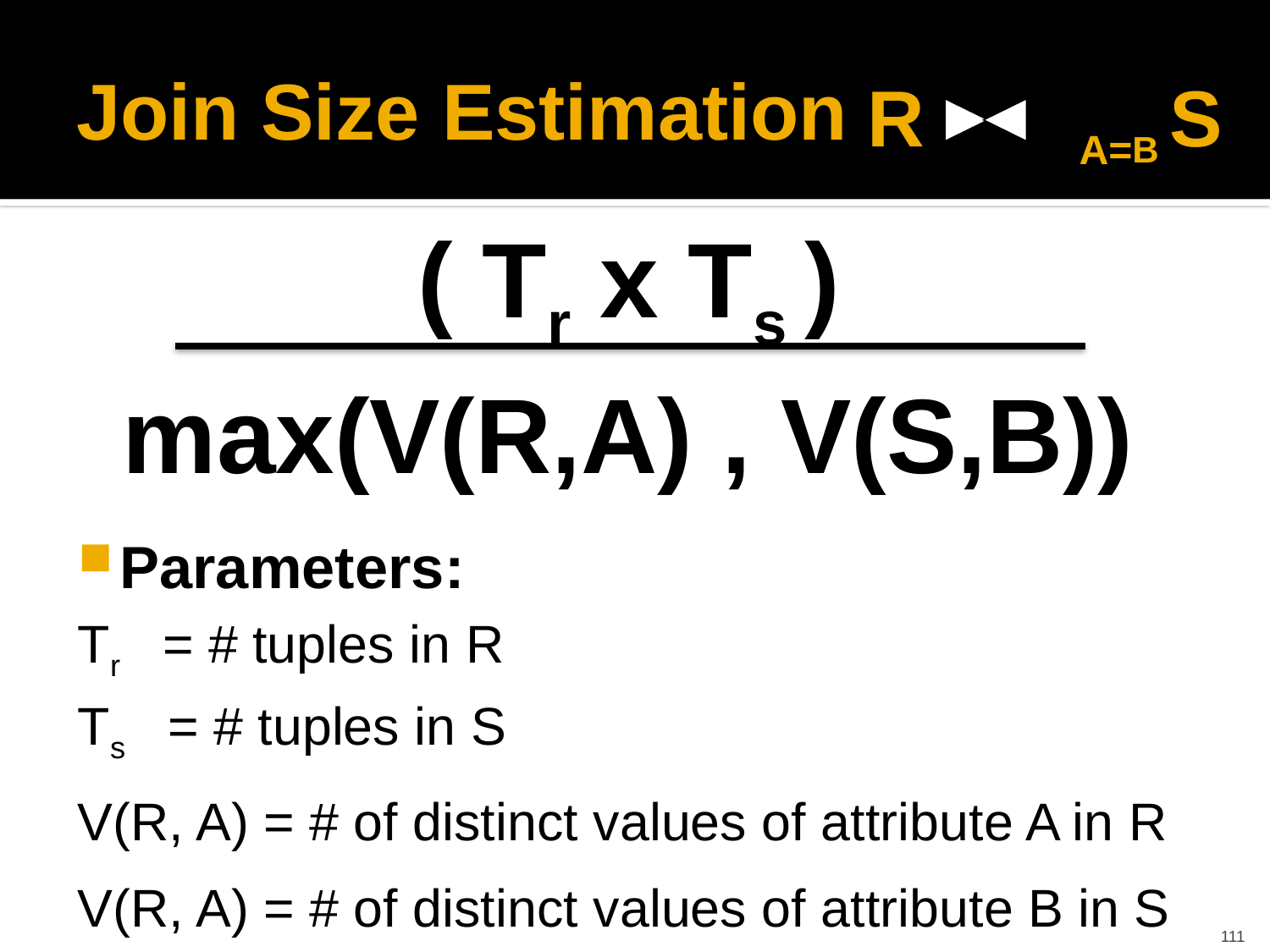

# Join Size Estimation
R       A=B S

( Tr x Ts )
max(V(R,A) , V(S,B))
Parameters:
Tr     = # tuples in R
Ts     = # tuples in S
V(R, A) = # of distinct values of attribute A in R
V(R, A) = # of distinct values of attribute B in S

111